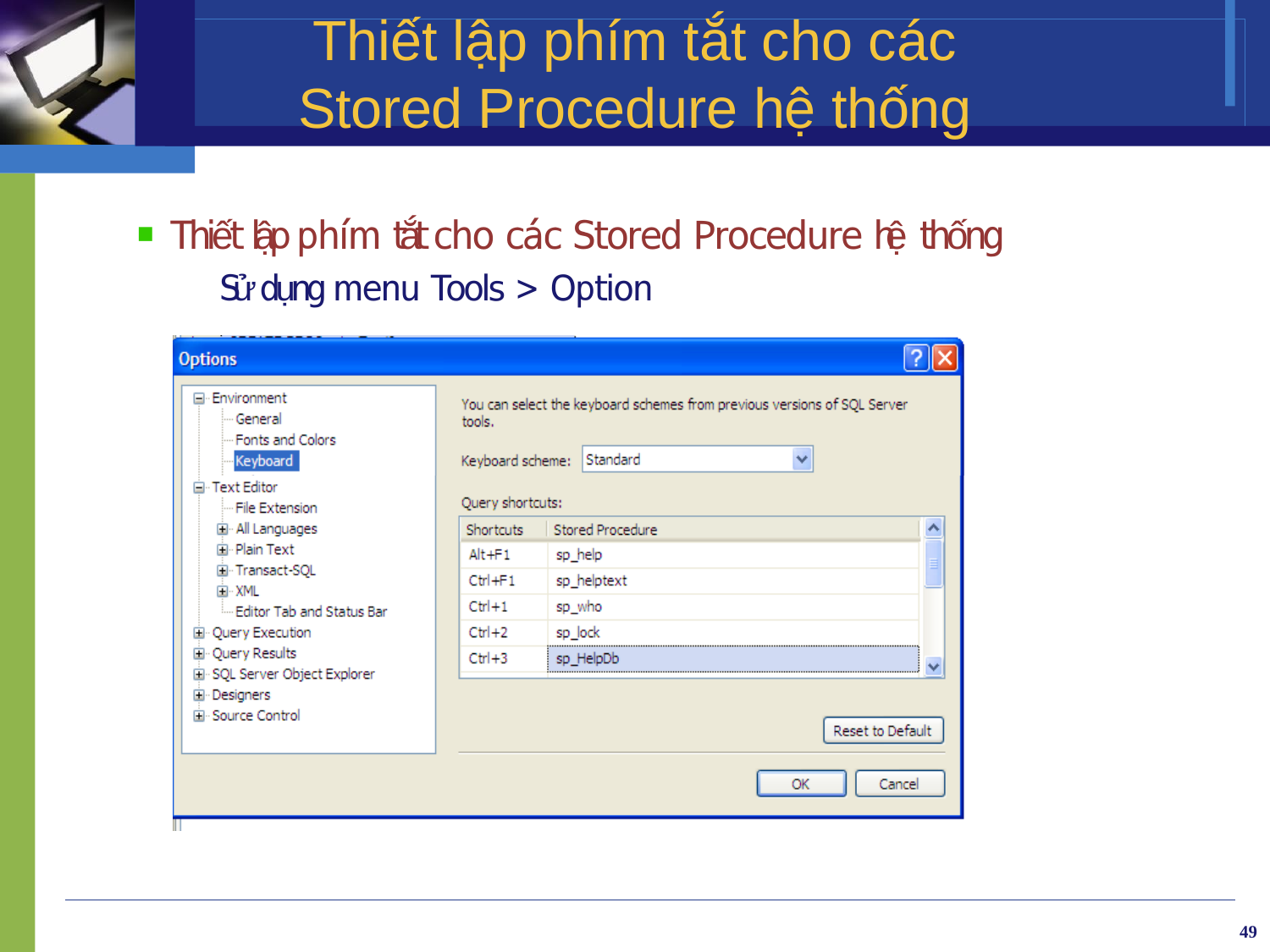

# Thiết lập phím tắt cho các  Stored Procedure hệ thống
Thiết lập phím tắt cho các Stored Procedure hệ thống
Sử dụng menu Tools > Option

49